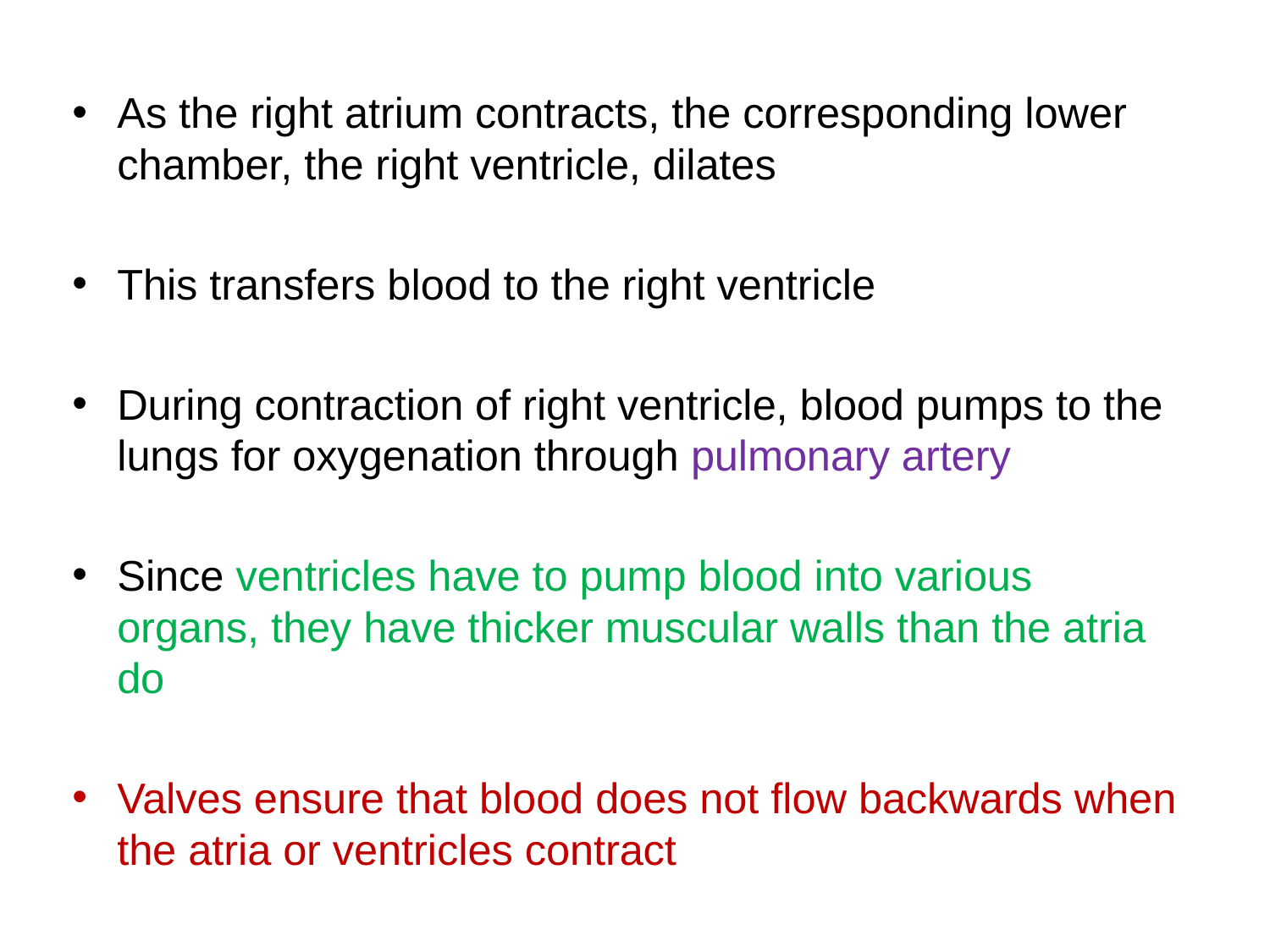

As the right atrium contracts, the corresponding lower chamber, the right ventricle, dilates

This transfers blood to the right ventricle

During contraction of right ventricle, blood pumps to the lungs for oxygenation through pulmonary artery

Since ventricles have to pump blood into various organs, they have thicker muscular walls than the atria do

Valves ensure that blood does not flow backwards when the atria or ventricles contract